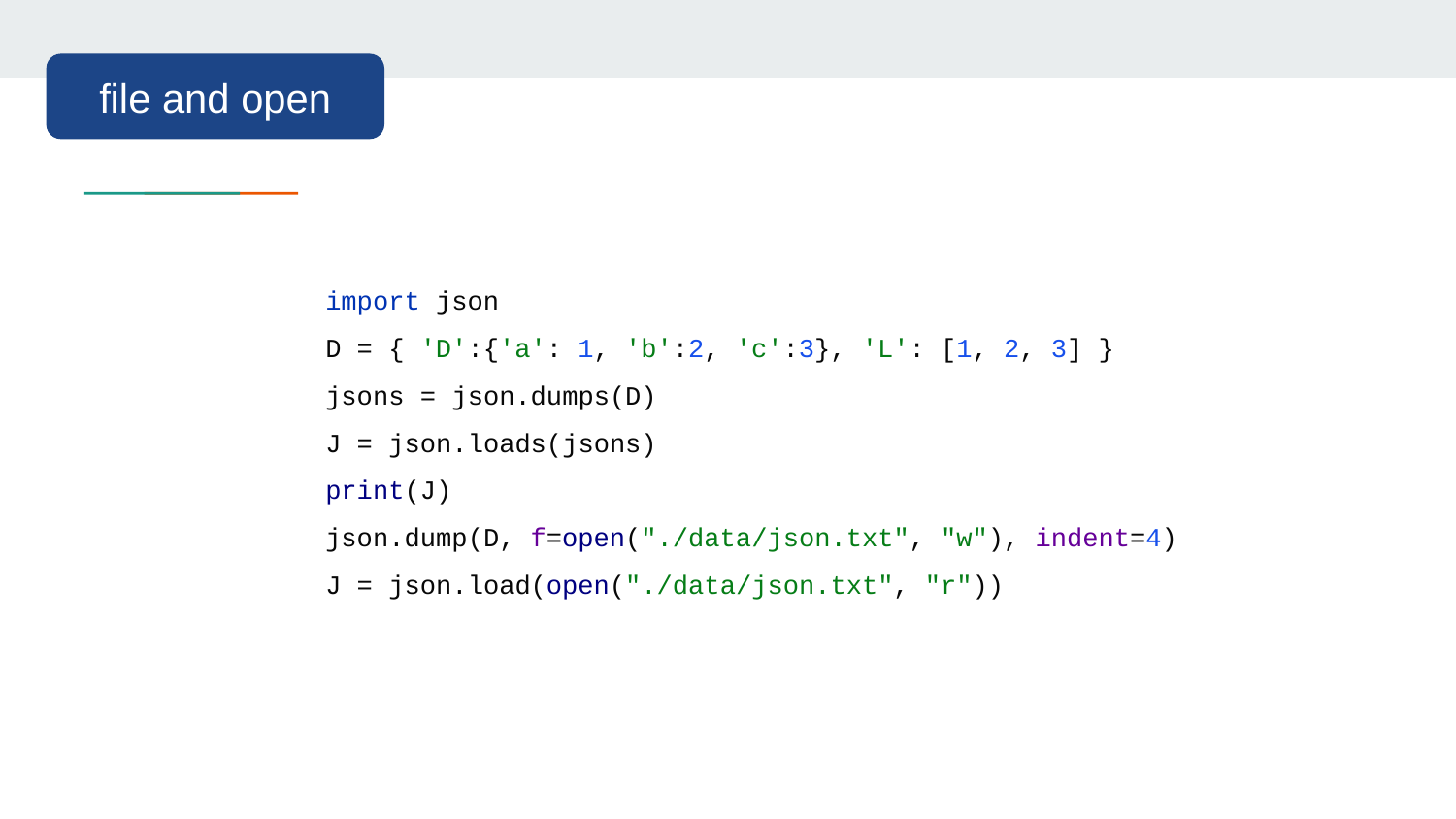

file and open
import json
D = { 'D':{'a': 1, 'b':2, 'c':3}, 'L': [1, 2, 3] }
jsons = json.dumps(D)
J = json.loads(jsons)
print(J)
json.dump(D, f=open("./data/json.txt", "w"), indent=4)
J = json.load(open("./data/json.txt", "r"))